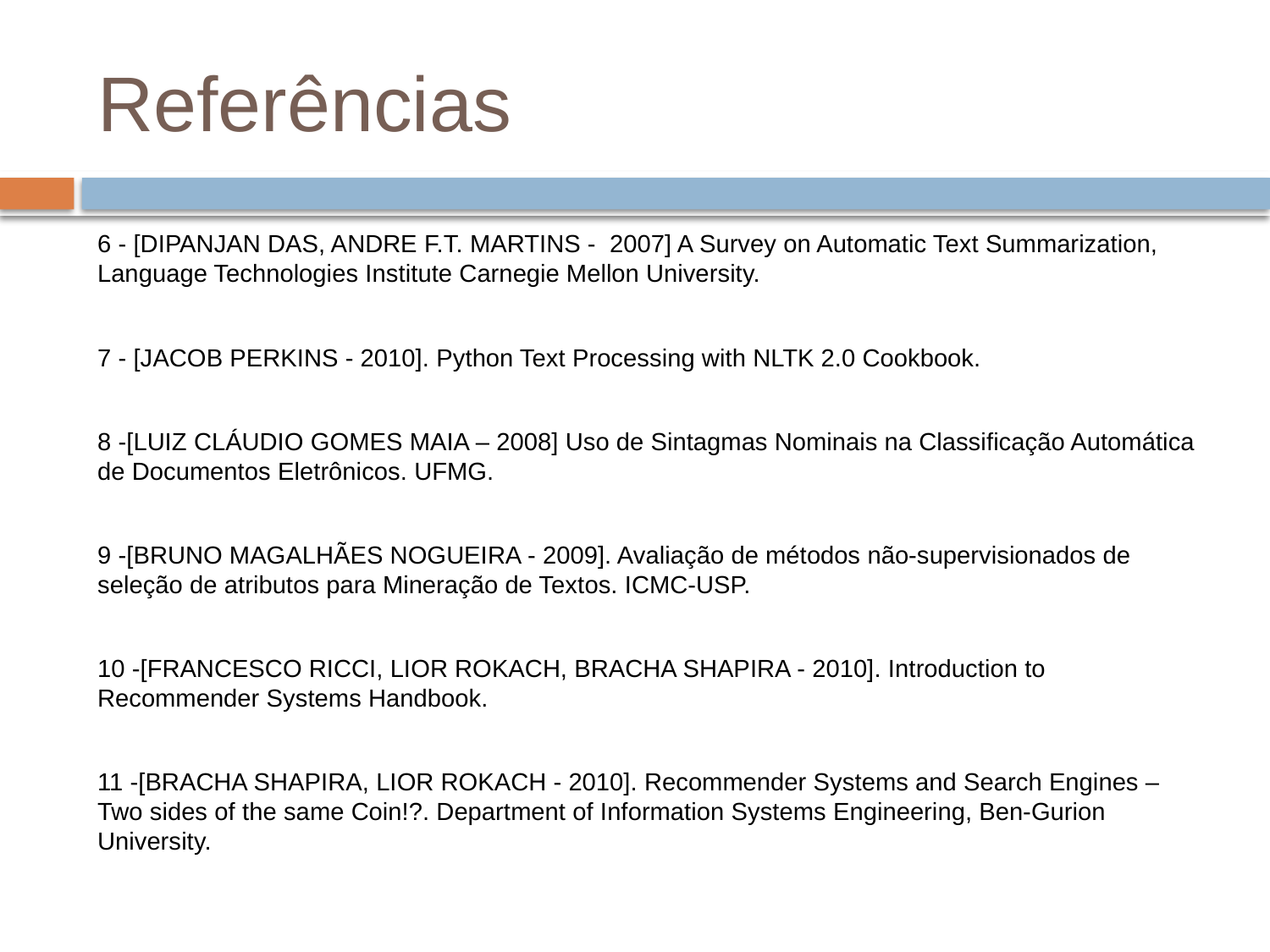

# Referências
6 - [DIPANJAN DAS, ANDRE F.T. MARTINS -  2007] A Survey on Automatic Text Summarization, Language Technologies Institute Carnegie Mellon University.

7 - [JACOB PERKINS - 2010]. Python Text Processing with NLTK 2.0 Cookbook.

8 -[LUIZ CLÁUDIO GOMES MAIA – 2008] Uso de Sintagmas Nominais na Classificação Automática de Documentos Eletrônicos. UFMG.

9 -[BRUNO MAGALHÃES NOGUEIRA - 2009]. Avaliação de métodos não-supervisionados de seleção de atributos para Mineração de Textos. ICMC-USP.

10 -[FRANCESCO RICCI, LIOR ROKACH, BRACHA SHAPIRA - 2010]. Introduction to Recommender Systems Handbook.

11 -[BRACHA SHAPIRA, LIOR ROKACH - 2010]. Recommender Systems and Search Engines – Two sides of the same Coin!?. Department of Information Systems Engineering, Ben-Gurion University.